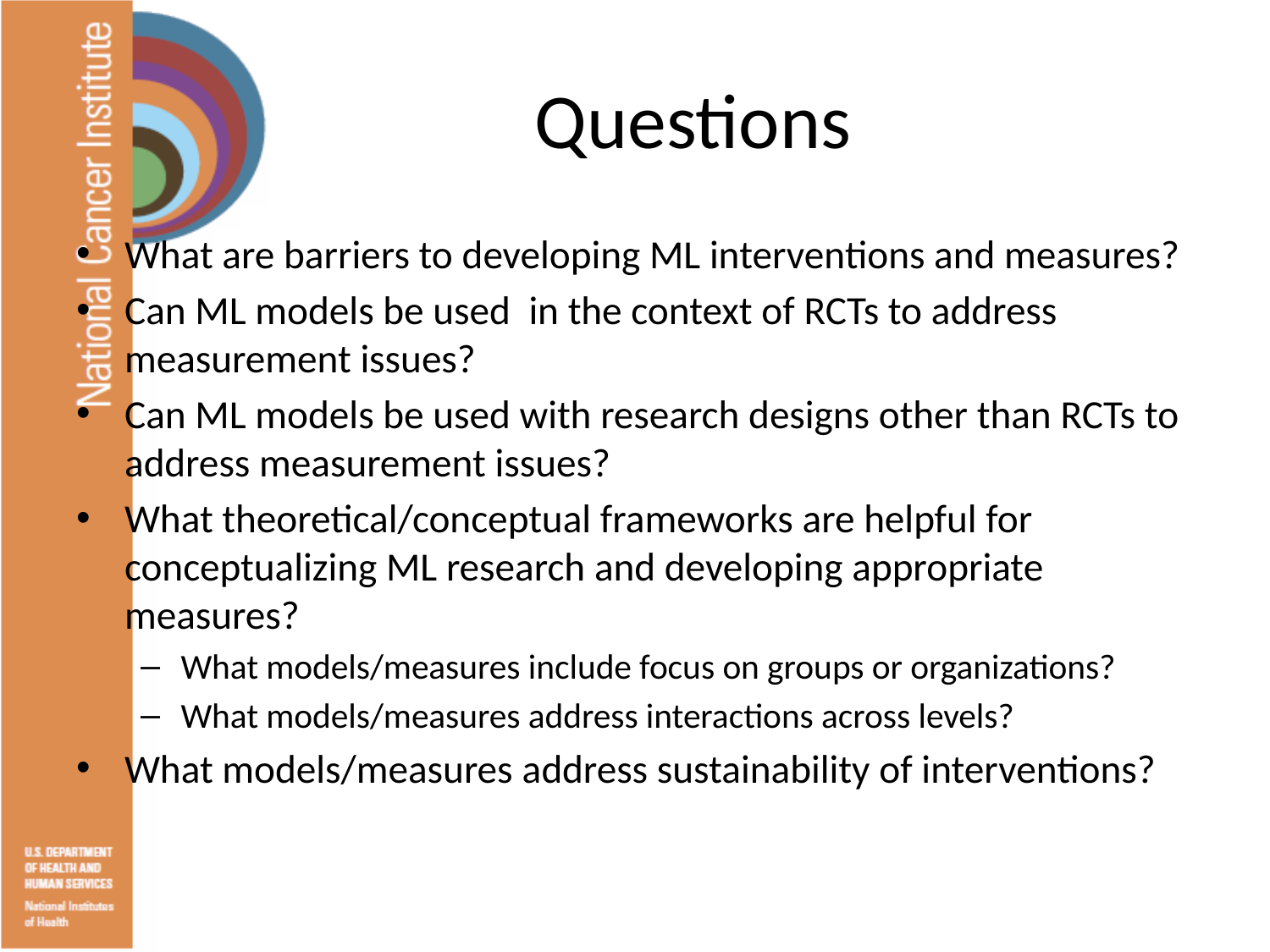

# Questions
What are barriers to developing ML interventions and measures?
Can ML models be used  in the context of RCTs to address measurement issues?
Can ML models be used with research designs other than RCTs to address measurement issues?
What theoretical/conceptual frameworks are helpful for conceptualizing ML research and developing appropriate measures?
What models/measures include focus on groups or organizations?
What models/measures address interactions across levels?
What models/measures address sustainability of interventions?